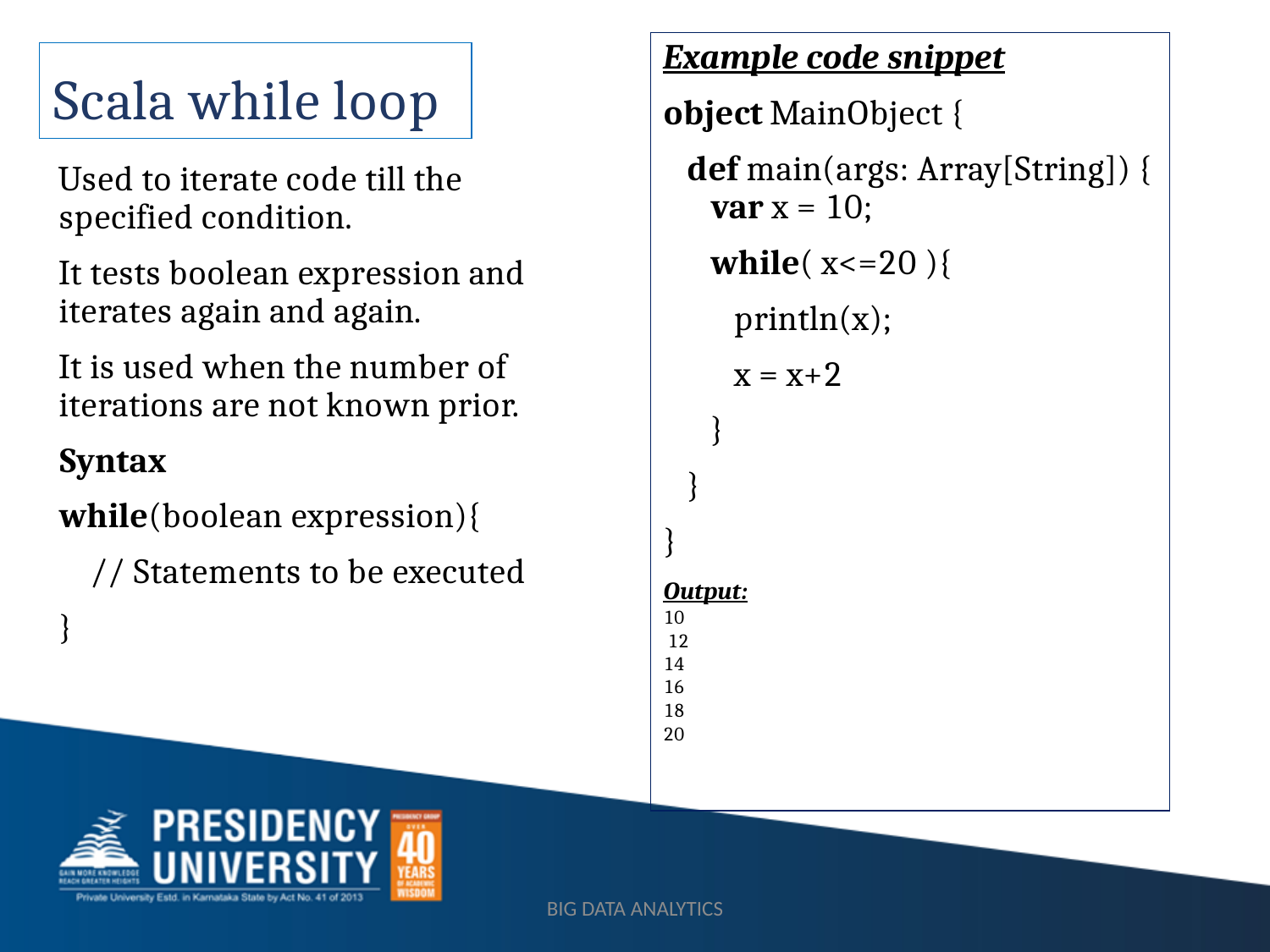

Example code snippet
object MainObject {
   def main(args: Array[String]) {  var x = 10;
      while( x<=20 ){
         println(x);
         x = x+2
      }
   }
}
Output:
10
 12
14
16
18
20

# Scala while loop
Used to iterate code till the specified condition.
It tests boolean expression and iterates again and again.
It is used when the number of iterations are not known prior.
Syntax
while(boolean expression){
    // Statements to be executed
}

BIG DATA ANALYTICS